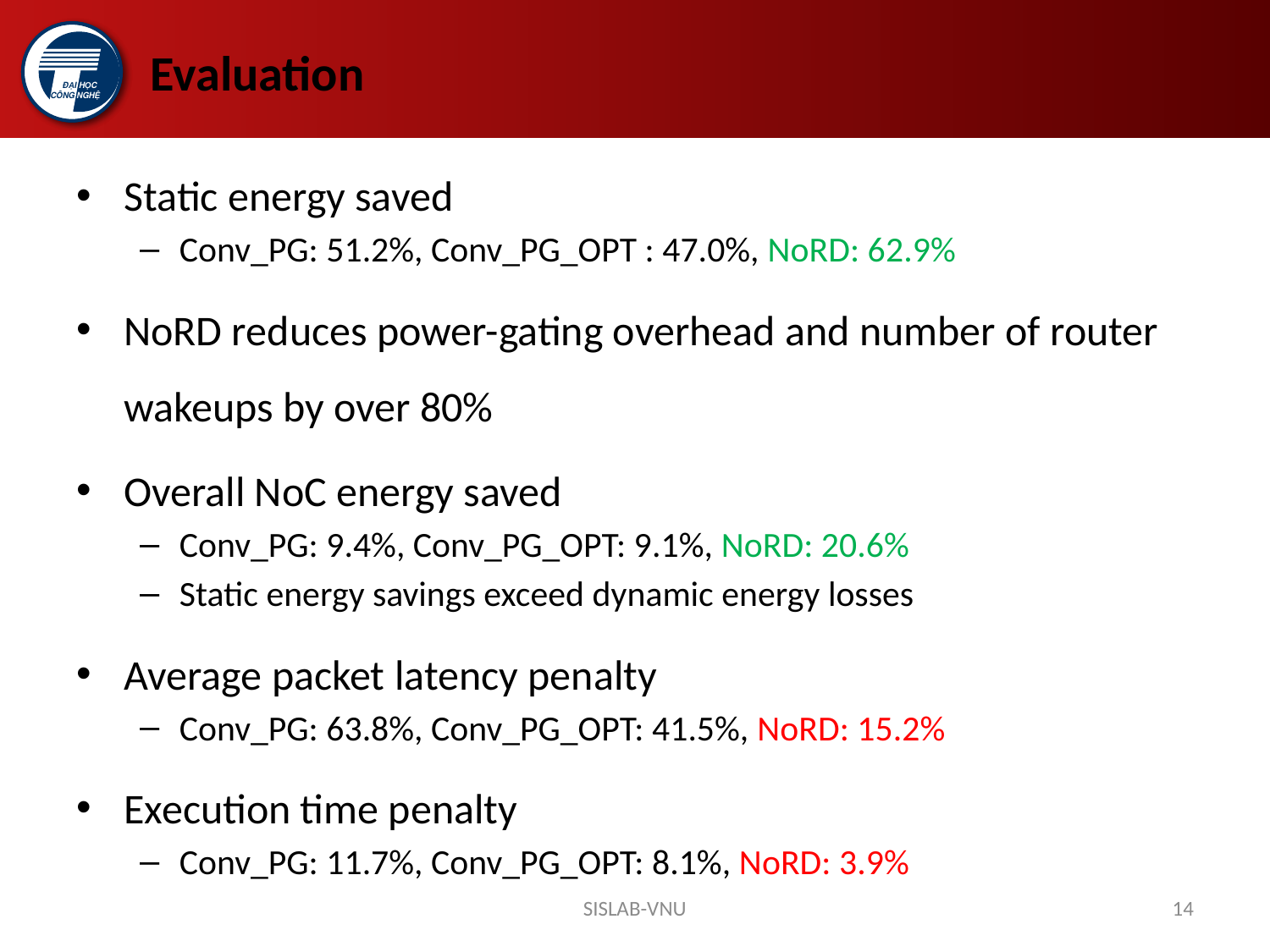

# Evaluation
Static energy saved
Conv_PG: 51.2%, Conv_PG_OPT : 47.0%, NoRD: 62.9%
NoRD reduces power-gating overhead and number of router wakeups by over 80%
Overall NoC energy saved
Conv_PG: 9.4%, Conv_PG_OPT: 9.1%, NoRD: 20.6%
Static energy savings exceed dynamic energy losses
Average packet latency penalty
Conv_PG: 63.8%, Conv_PG_OPT: 41.5%, NoRD: 15.2%
Execution time penalty
Conv_PG: 11.7%, Conv_PG_OPT: 8.1%, NoRD: 3.9%

SISLAB-VNU
14